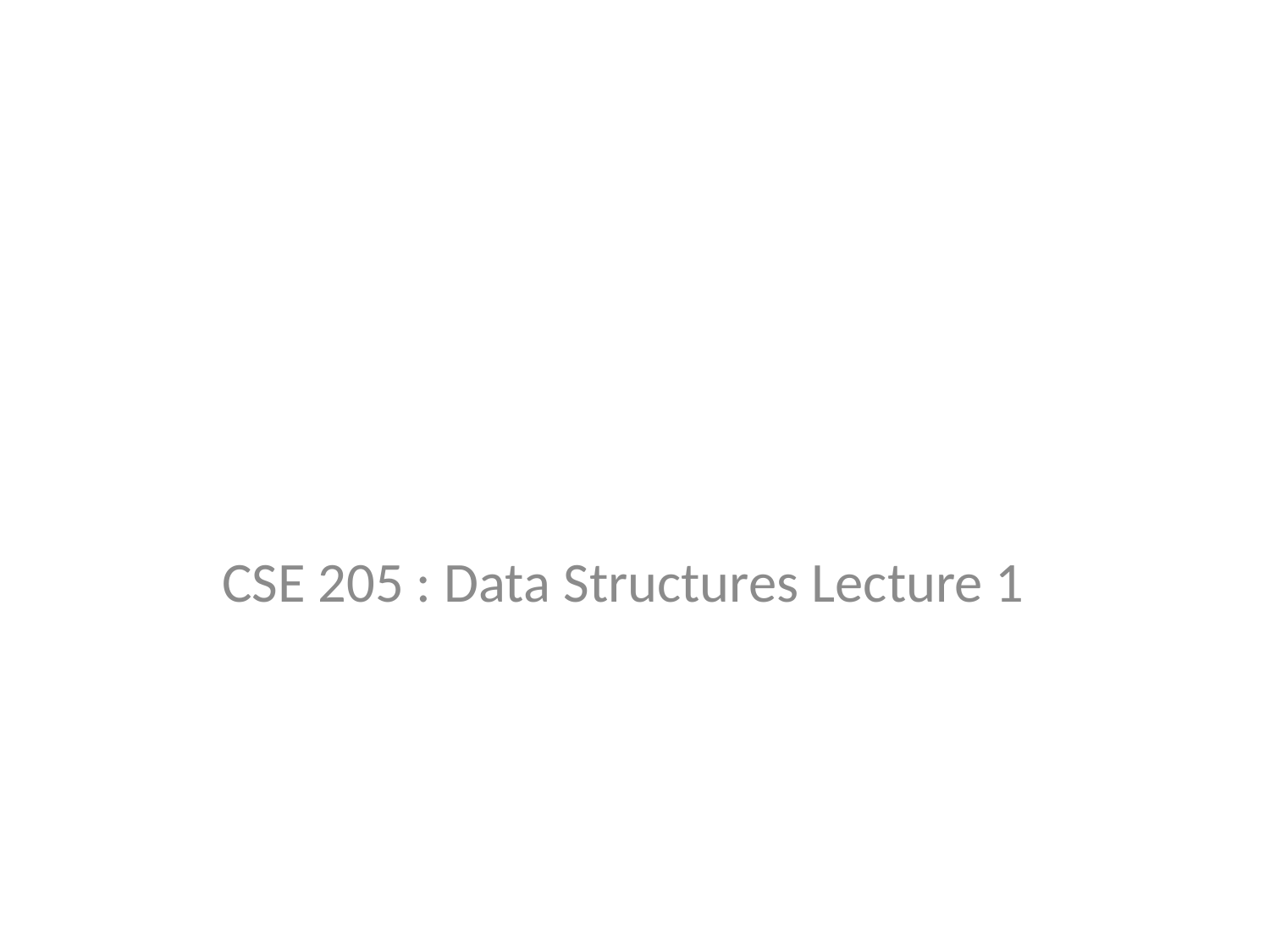

# Introduction to Data Structures
CSE 205 : Data Structures Lecture 1